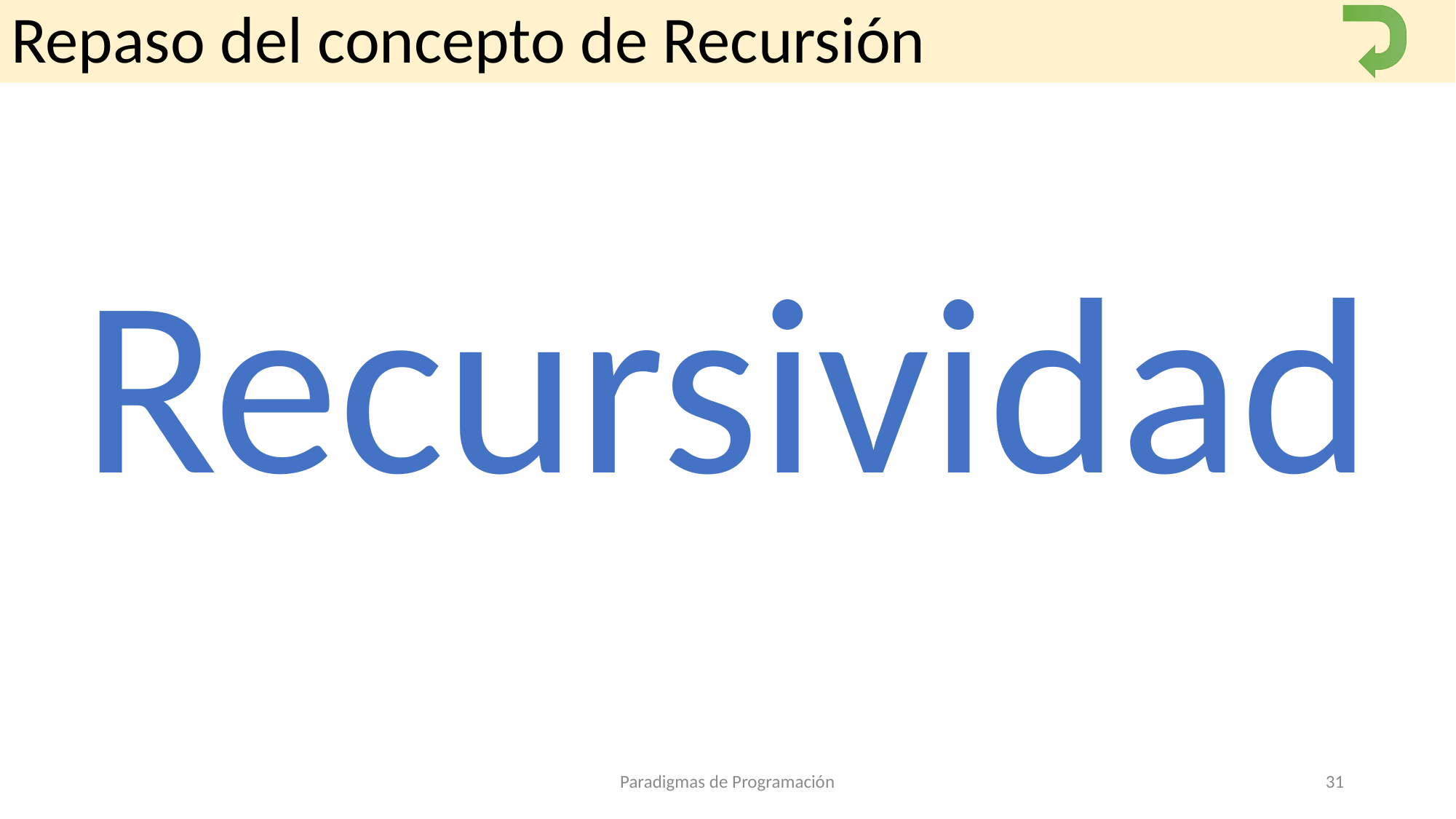

# Repaso del concepto de Recursión

Recursividad
Paradigmas de Programación
31